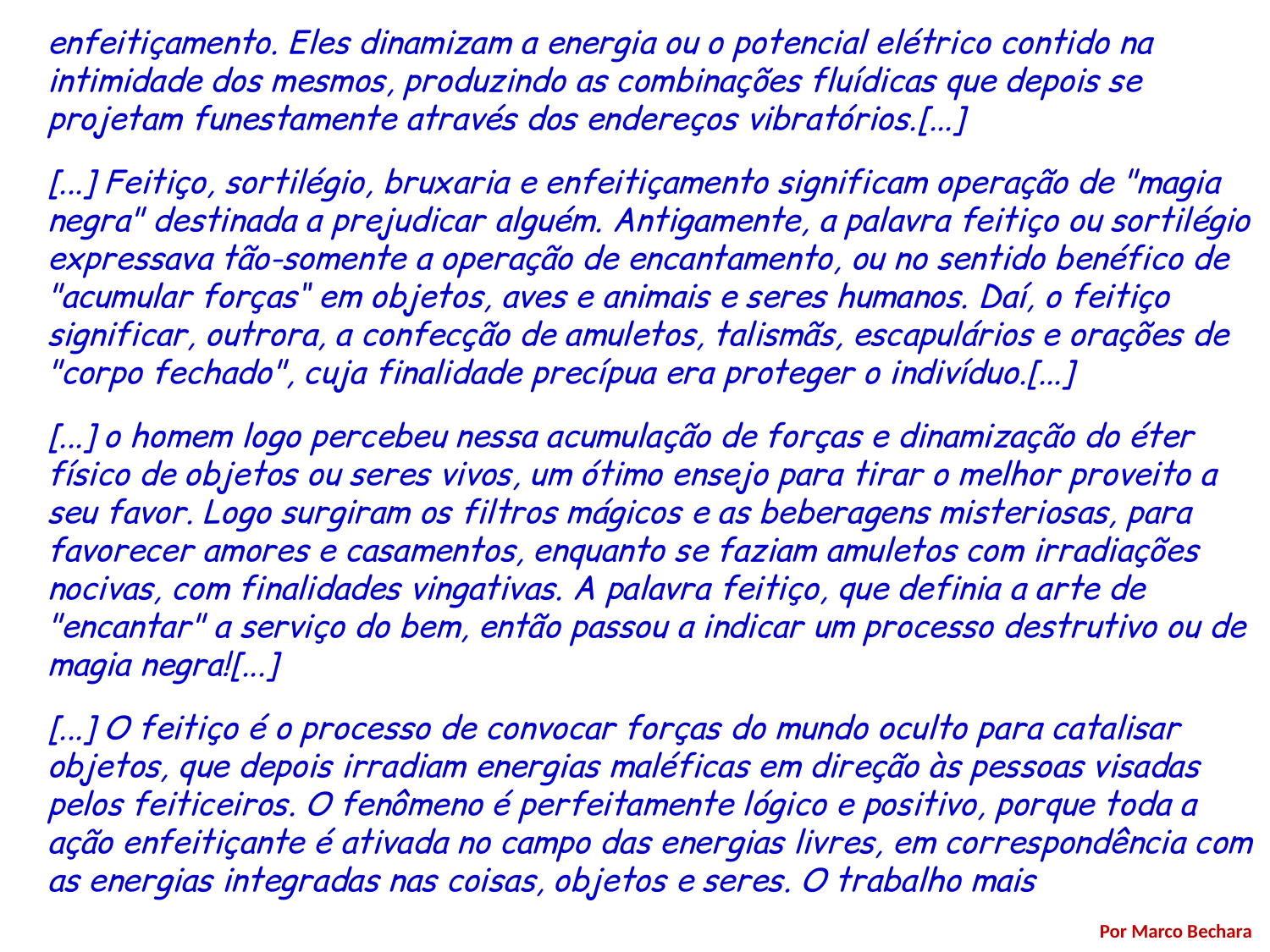

enfeitiçamento. Eles dinamizam a energia ou o potencial elétrico contido na intimidade dos mesmos, produzindo as combinações fluídicas que depois se projetam funestamente através dos endereços vibratórios.[...]

[...] Feitiço, sortilégio, bruxaria e enfeitiçamento significam operação de "magia negra" destinada a prejudicar alguém. Antigamente, a palavra feitiço ou sortilégio expressava tão-somente a operação de encantamento, ou no sentido benéfico de "acumular forças“ em objetos, aves e animais e seres humanos. Daí, o feitiço significar, outrora, a confecção de amuletos, talismãs, escapulários e orações de "corpo fechado", cuja finalidade precípua era proteger o indivíduo.[...]

[...] o homem logo percebeu nessa acumulação de forças e dinamização do éter físico de objetos ou seres vivos, um ótimo ensejo para tirar o melhor proveito a seu favor. Logo surgiram os filtros mágicos e as beberagens misteriosas, para favorecer amores e casamentos, enquanto se faziam amuletos com irradiações nocivas, com finalidades vingativas. A palavra feitiço, que definia a arte de "encantar" a serviço do bem, então passou a indicar um processo destrutivo ou de magia negra![...]

[...] O feitiço é o processo de convocar forças do mundo oculto para catalisar objetos, que depois irradiam energias maléficas em direção às pessoas visadas pelos feiticeiros. O fenômeno é perfeitamente lógico e positivo, porque toda a ação enfeitiçante é ativada no campo das energias livres, em correspondência com as energias integradas nas coisas, objetos e seres. O trabalho mais
Por Marco Bechara